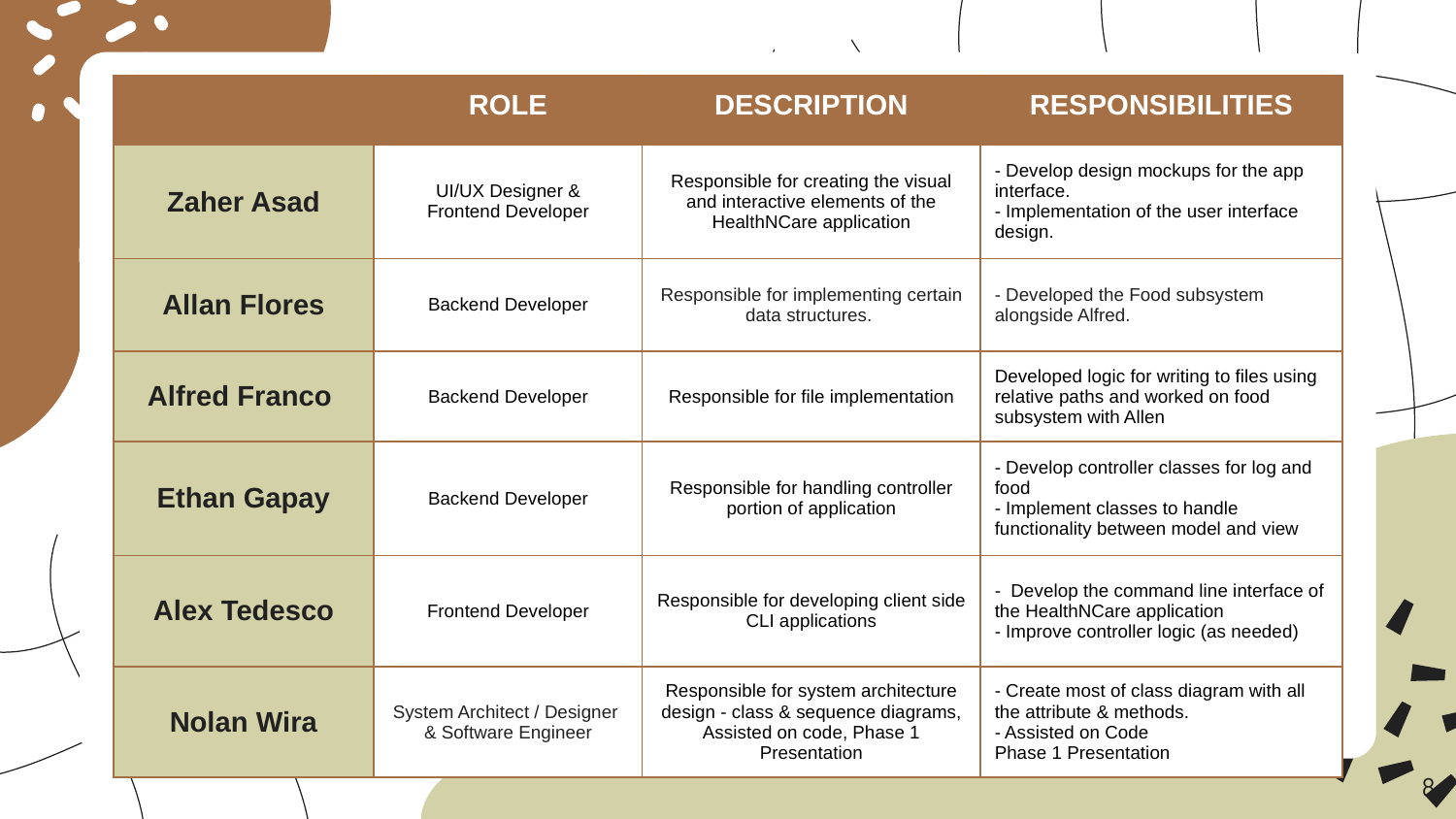

# Team Dynamic
|  | ROLE | DESCRIPTION | RESPONSIBILITIES |
| --- | --- | --- | --- |
| Zaher Asad | UI/UX Designer & Frontend Developer | Responsible for creating the visual and interactive elements of the HealthNCare application | - Develop design mockups for the app interface. - Implementation of the user interface design. |
| Allan Flores | Backend Developer | Responsible for implementing certain data structures. | - Developed the Food subsystem alongside Alfred. |
| Alfred Franco | Backend Developer | Responsible for file implementation | Developed logic for writing to files using relative paths and worked on food subsystem with Allen |
| Ethan Gapay | Backend Developer | Responsible for handling controller portion of application | - Develop controller classes for log and food - Implement classes to handle functionality between model and view |
| Alex Tedesco | Frontend Developer | Responsible for developing client side CLI applications | - Develop the command line interface of the HealthNCare application - Improve controller logic (as needed) |
| Nolan Wira | System Architect / Designer & Software Engineer | Responsible for system architecture design - class & sequence diagrams, Assisted on code, Phase 1 Presentation | - Create most of class diagram with all the attribute & methods. - Assisted on Code Phase 1 Presentation |
8